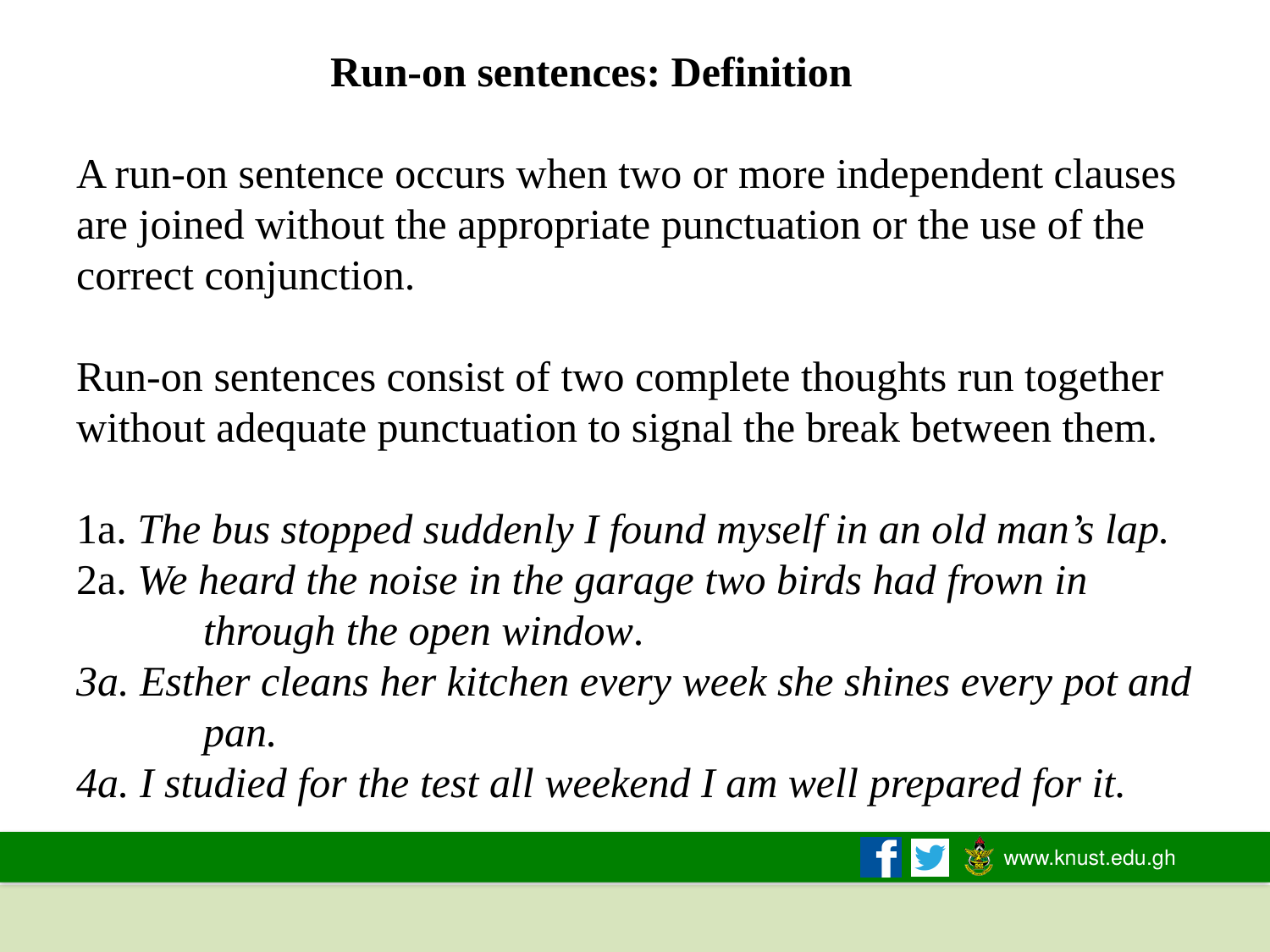

# Run-on sentences: Definition A run-on sentence occurs when two or more independent clauses are joined without the appropriate punctuation or the use of the correct conjunction. Run-on sentences consist of two complete thoughts run together without adequate punctuation to signal the break between them. 1a. The bus stopped suddenly I found myself in an old man’s lap. 2a. We heard the noise in the garage two birds had frown in 	through the open window. 3a. Esther cleans her kitchen every week she shines every pot and 	pan. 4a. I studied for the test all weekend I am well prepared for it.